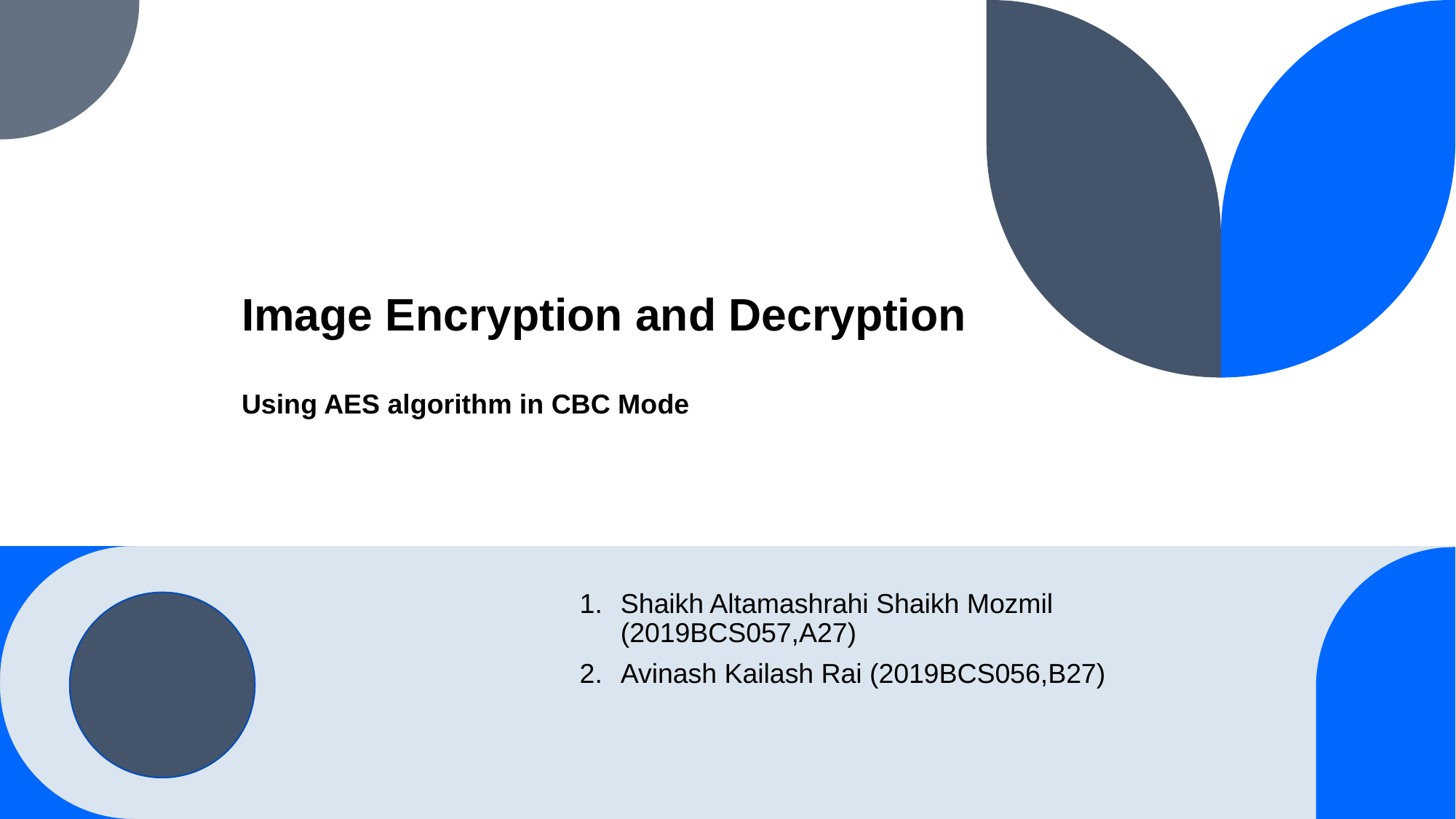

# Image Encryption and Decryption Using AES algorithm in CBC Mode
Shaikh Altamashrahi Shaikh Mozmil (2019BCS057,A27)
Avinash Kailash Rai (2019BCS056,B27)